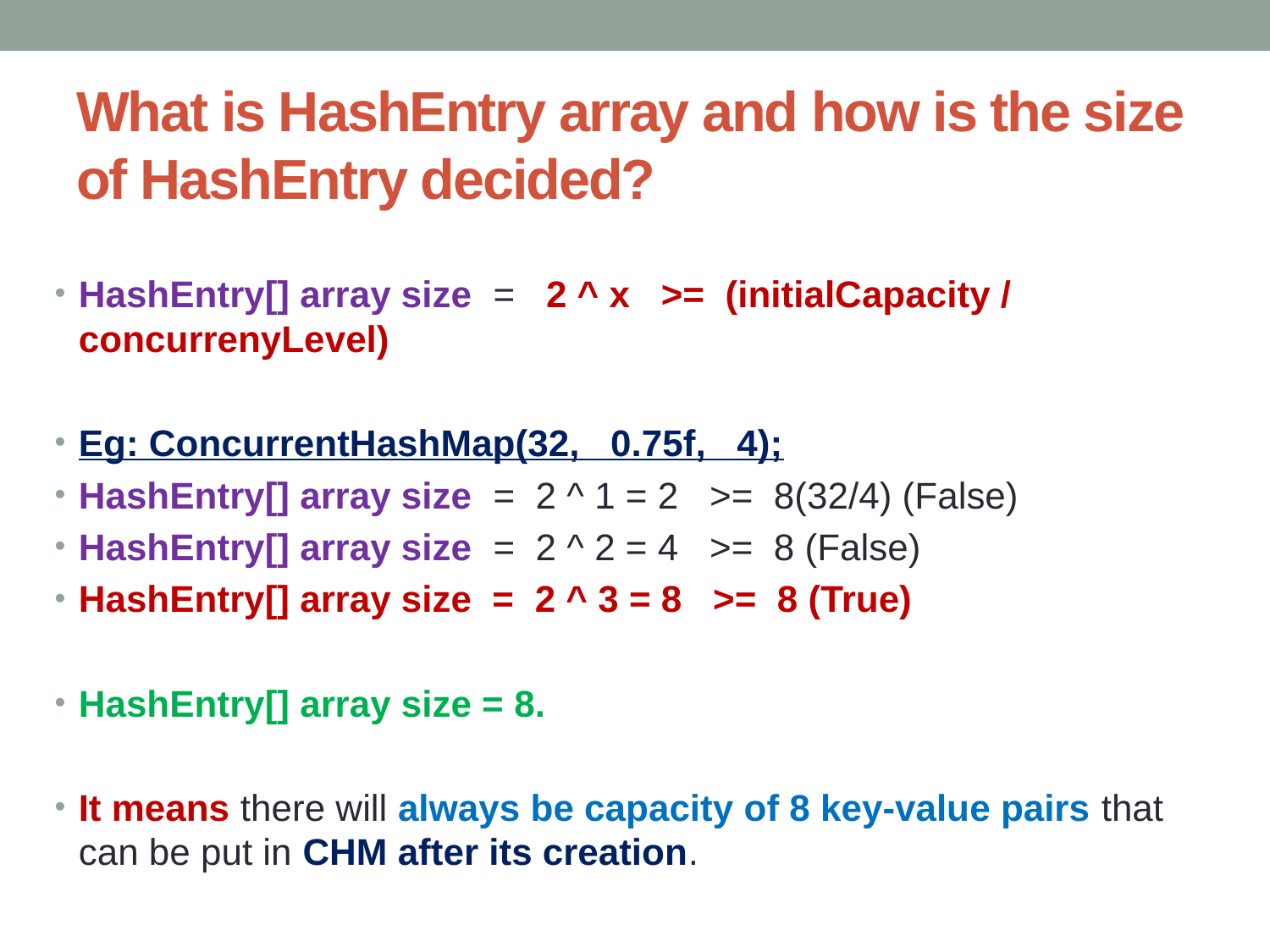

# What is HashEntry array and how is the size of HashEntry decided?

HashEntry[] array size  =   2 ^ x   >=  (initialCapacity / concurrenyLevel)

Eg: ConcurrentHashMap(32,   0.75f,   4);
HashEntry[] array size  =  2 ^ 1 = 2   >=  8(32/4) (False)
HashEntry[] array size  =  2 ^ 2 = 4   >=  8 (False)
HashEntry[] array size  =  2 ^ 3 = 8   >=  8 (True)

HashEntry[] array size = 8.

It means there will always be capacity of 8 key-value pairs that can be put in CHM after its creation.